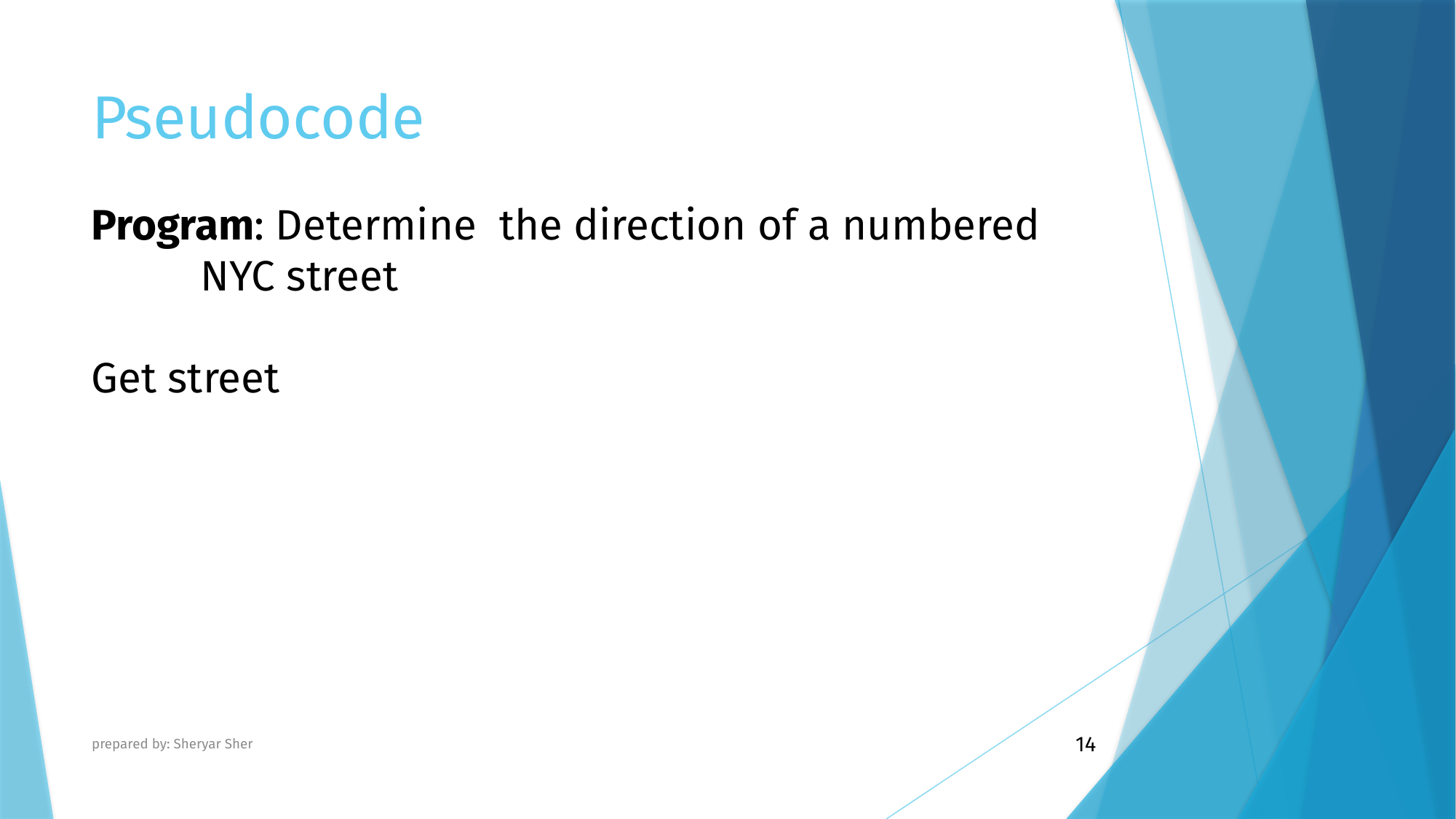

# Pseudocode
Program: Determine  the direction of a numbered
	NYC street

Get street
prepared by: Sheryar Sher
14